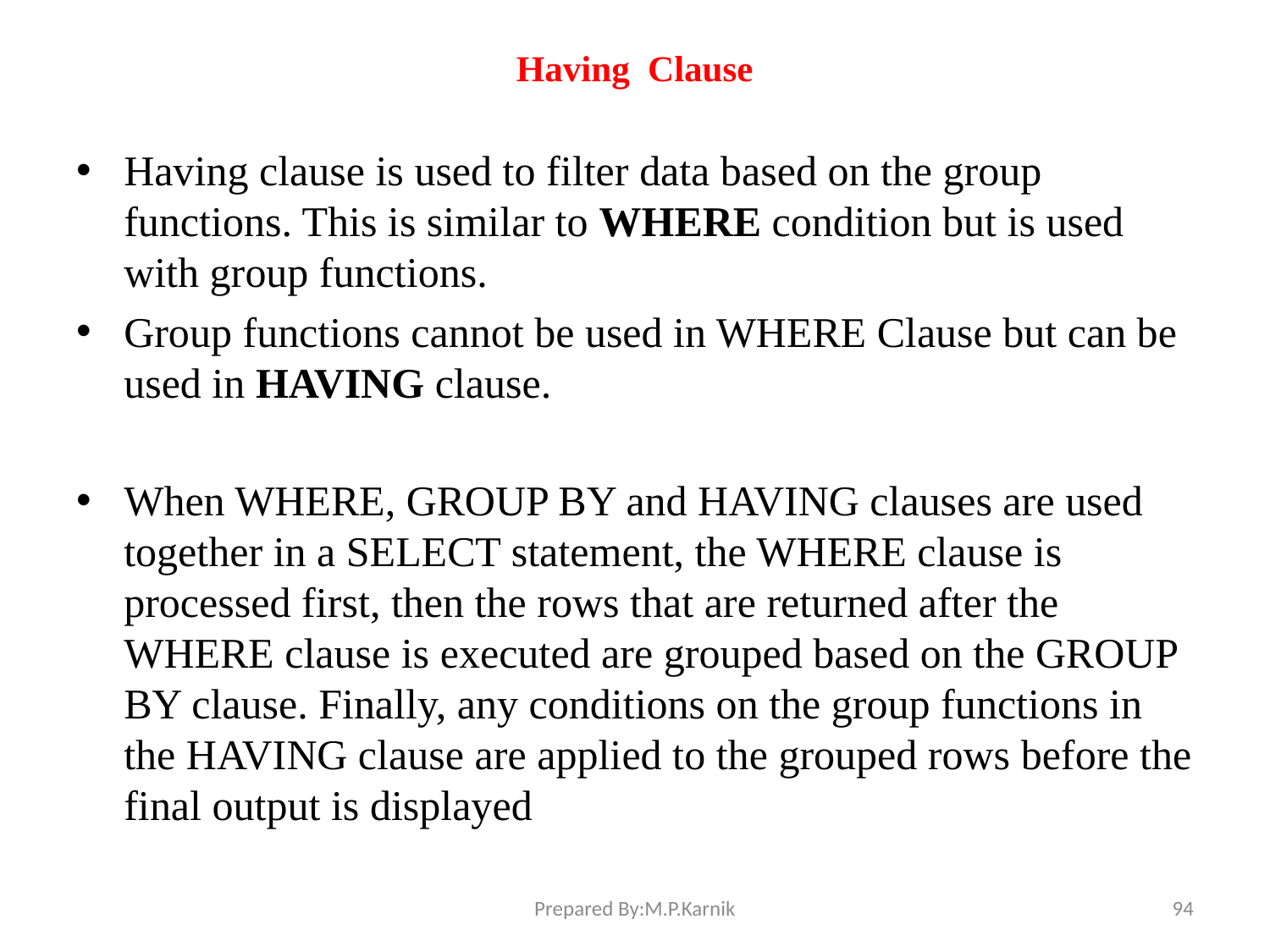

# Having  Clause
Having clause is used to filter data based on the group functions. This is similar to WHERE condition but is used with group functions.
Group functions cannot be used in WHERE Clause but can be used in HAVING clause.

When WHERE, GROUP BY and HAVING clauses are used together in a SELECT statement, the WHERE clause is processed first, then the rows that are returned after the WHERE clause is executed are grouped based on the GROUP BY clause. Finally, any conditions on the group functions in the HAVING clause are applied to the grouped rows before the final output is displayed

Prepared By:M.P.Karnik
94